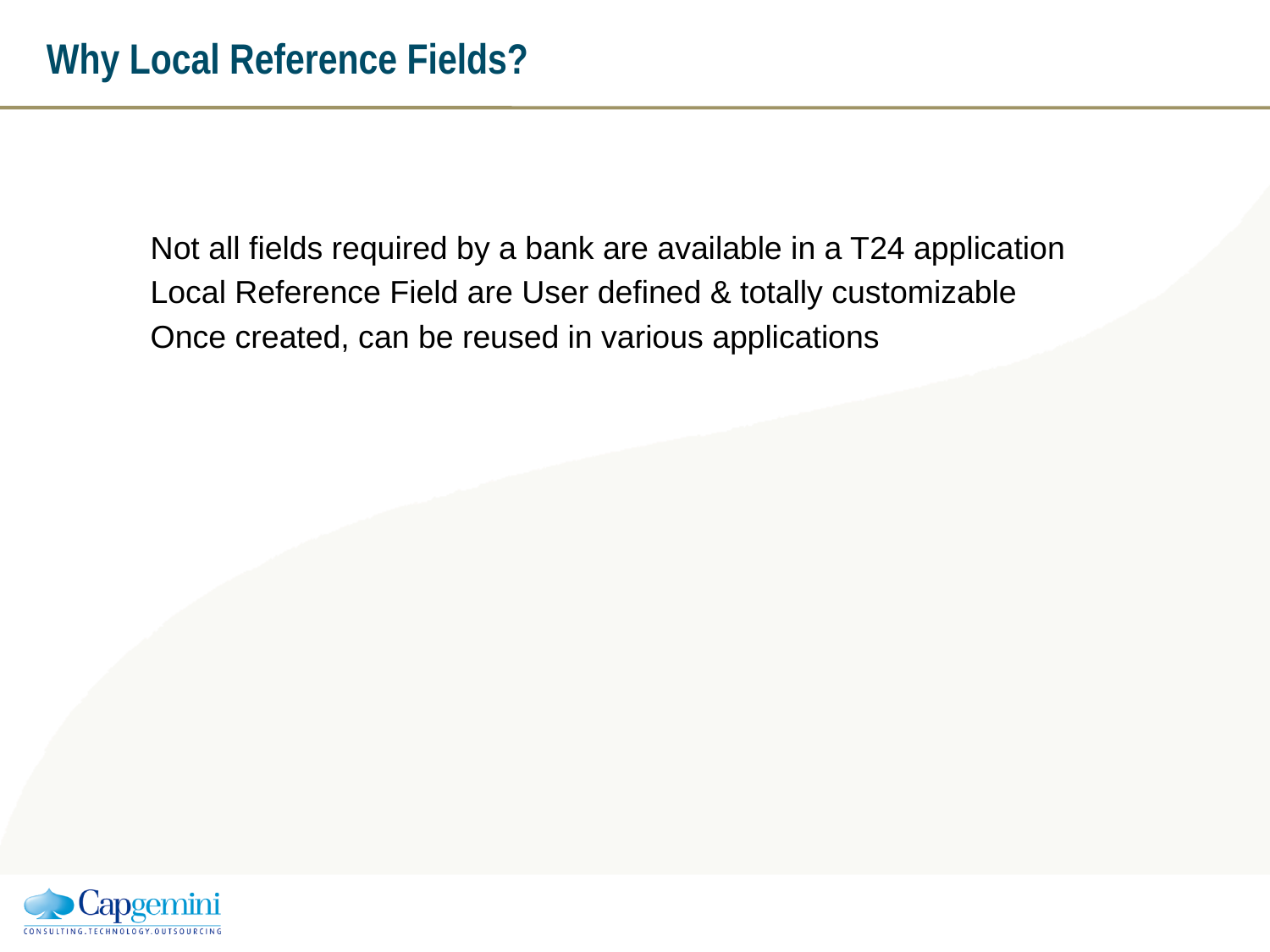

# Why Local Reference Fields?
Not all fields required by a bank are available in a T24 application
Local Reference Field are User defined & totally customizable
Once created, can be reused in various applications